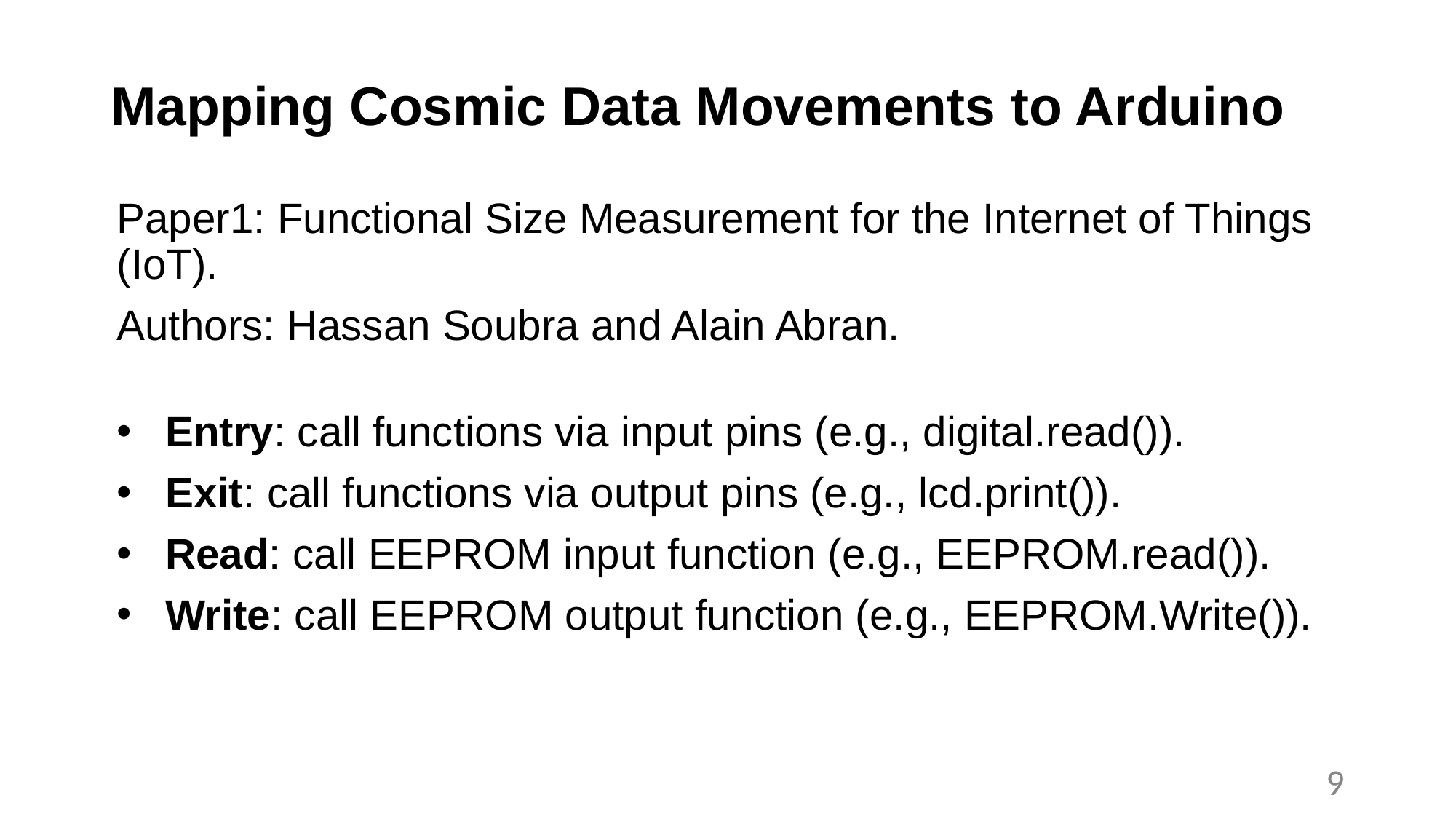

# Mapping Cosmic Data Movements to Arduino
Paper1: Functional Size Measurement for the Internet of Things (IoT).
Authors: Hassan Soubra and Alain Abran.
Entry: call functions via input pins (e.g., digital.read()).
Exit: call functions via output pins (e.g., lcd.print()).
Read: call EEPROM input function (e.g., EEPROM.read()).
Write: call EEPROM output function (e.g., EEPROM.Write()).
9